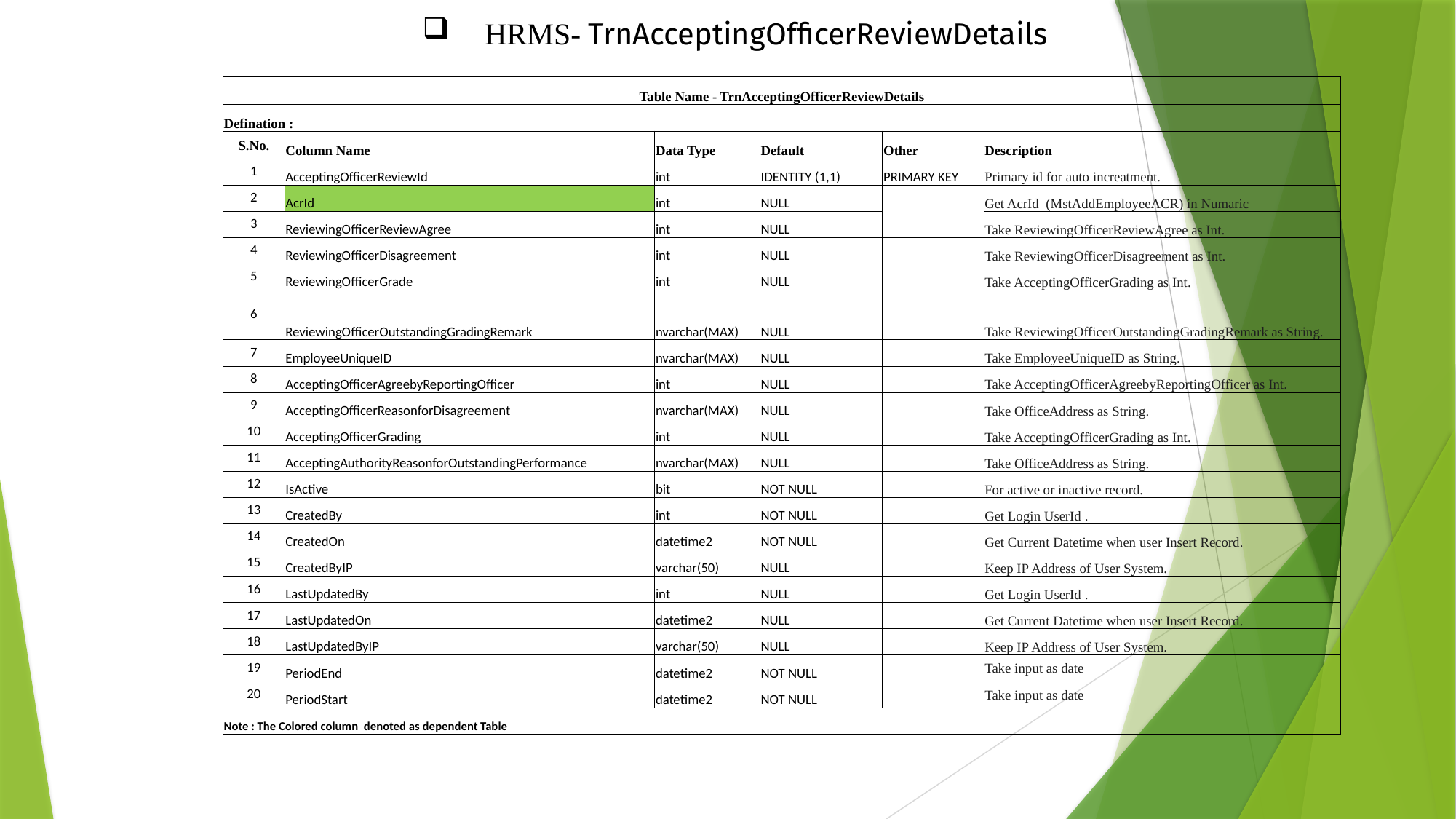

HRMS- TrnAcceptingOfficerReviewDetails

| Table Name - TrnAcceptingOfficerReviewDetails |  |  |  |  |  |
| --- | --- | --- | --- | --- | --- |
| Defination : |  |  |  |  |  |
| S.No. | Column Name | Data Type | Default | Other | Description |
| 1 | AcceptingOfficerReviewId | int | IDENTITY (1,1) | PRIMARY KEY | Primary id for auto increatment. |
| 2 | AcrId | int | NULL |  | Get AcrId (MstAddEmployeeACR) in Numaric |
| 3 | ReviewingOfficerReviewAgree | int | NULL |  | Take ReviewingOfficerReviewAgree as Int. |
| 4 | ReviewingOfficerDisagreement | int | NULL |  | Take ReviewingOfficerDisagreement as Int. |
| 5 | ReviewingOfficerGrade | int | NULL |  | Take AcceptingOfficerGrading as Int. |
| 6 | ReviewingOfficerOutstandingGradingRemark | nvarchar(MAX) | NULL |  | Take ReviewingOfficerOutstandingGradingRemark as String. |
| 7 | EmployeeUniqueID | nvarchar(MAX) | NULL |  | Take EmployeeUniqueID as String. |
| 8 | AcceptingOfficerAgreebyReportingOfficer | int | NULL |  | Take AcceptingOfficerAgreebyReportingOfficer as Int. |
| 9 | AcceptingOfficerReasonforDisagreement | nvarchar(MAX) | NULL |  | Take OfficeAddress as String. |
| 10 | AcceptingOfficerGrading | int | NULL |  | Take AcceptingOfficerGrading as Int. |
| 11 | AcceptingAuthorityReasonforOutstandingPerformance | nvarchar(MAX) | NULL |  | Take OfficeAddress as String. |
| 12 | IsActive | bit | NOT NULL |  | For active or inactive record. |
| 13 | CreatedBy | int | NOT NULL |  | Get Login UserId . |
| 14 | CreatedOn | datetime2 | NOT NULL |  | Get Current Datetime when user Insert Record. |
| 15 | CreatedByIP | varchar(50) | NULL |  | Keep IP Address of User System. |
| 16 | LastUpdatedBy | int | NULL |  | Get Login UserId . |
| 17 | LastUpdatedOn | datetime2 | NULL |  | Get Current Datetime when user Insert Record. |
| 18 | LastUpdatedByIP | varchar(50) | NULL |  | Keep IP Address of User System. |
| 19 | PeriodEnd | datetime2 | NOT NULL |  | Take input as date |
| 20 | PeriodStart | datetime2 | NOT NULL |  | Take input as date |
| Note : The Colored column denoted as dependent Table |  |  |  |  |  |